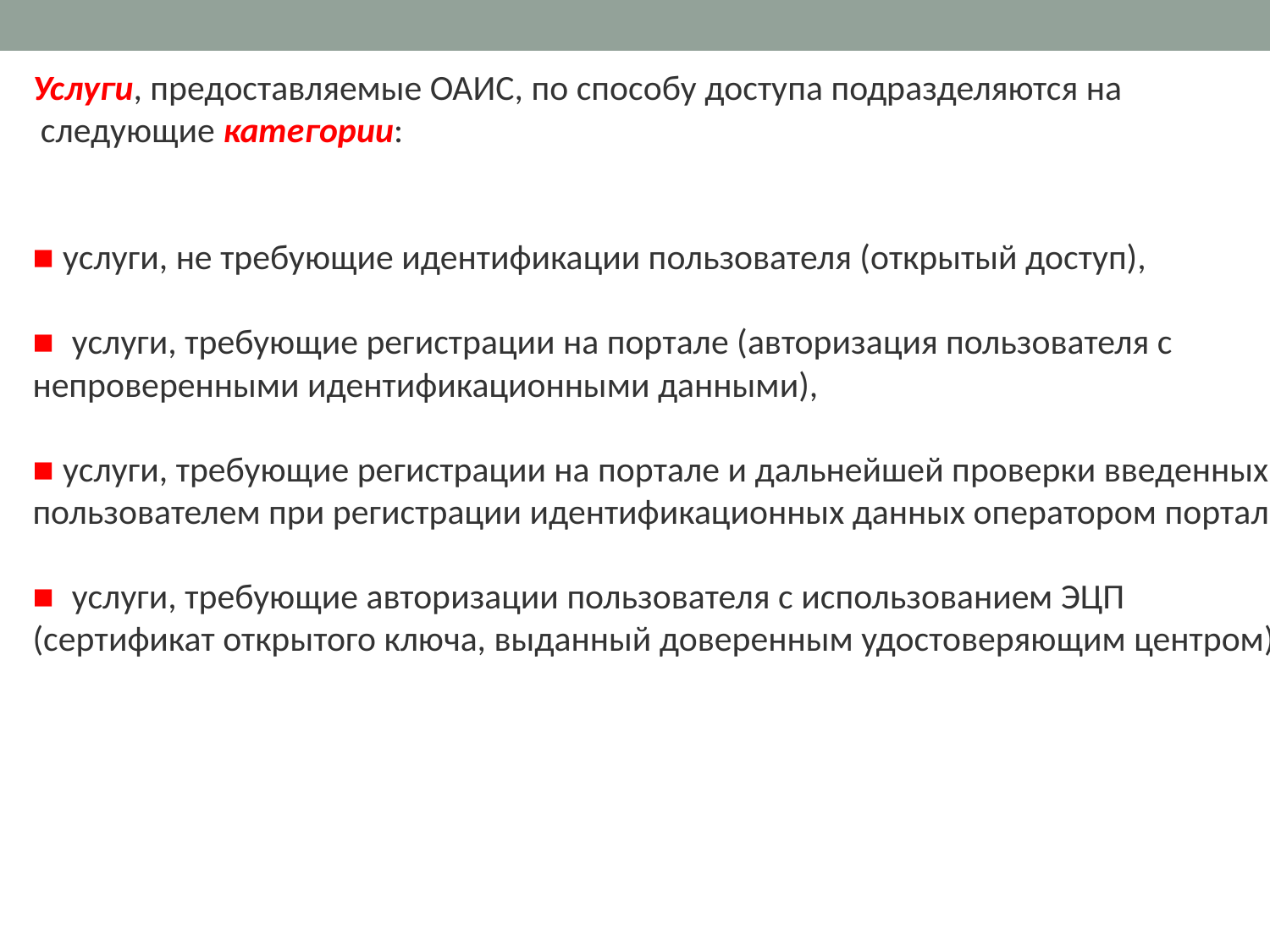

Услуги, предоставляемые ОАИС, по способу доступа подразделяются на
 следующие категории:

■ услуги, не требующие идентификации пользователя (открытый доступ),

■  услуги, требующие регистрации на портале (авторизация пользователя с
непроверенными идентификационными данными),

■ услуги, требующие регистрации на портале и дальнейшей проверки введенных
пользователем при регистрации идентификационных данных оператором портала,

■  услуги, требующие авторизации пользователя с использованием ЭЦП
(сертификат открытого ключа, выданный доверенным удостоверяющим центром).